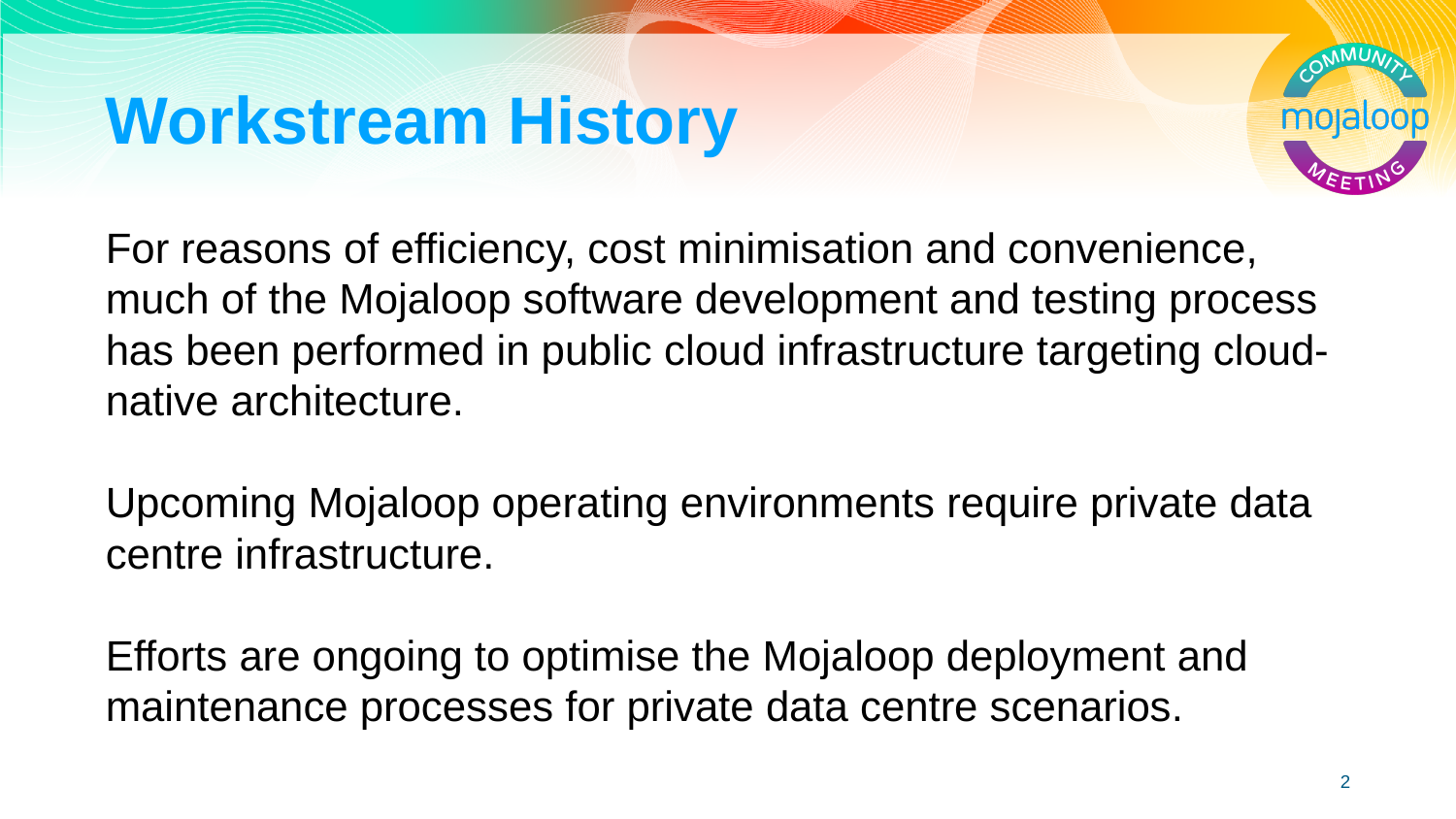

# Workstream History
For reasons of efficiency, cost minimisation and convenience, much of the Mojaloop software development and testing process has been performed in public cloud infrastructure targeting cloud-native architecture.

Upcoming Mojaloop operating environments require private data centre infrastructure.

Efforts are ongoing to optimise the Mojaloop deployment and maintenance processes for private data centre scenarios.
2